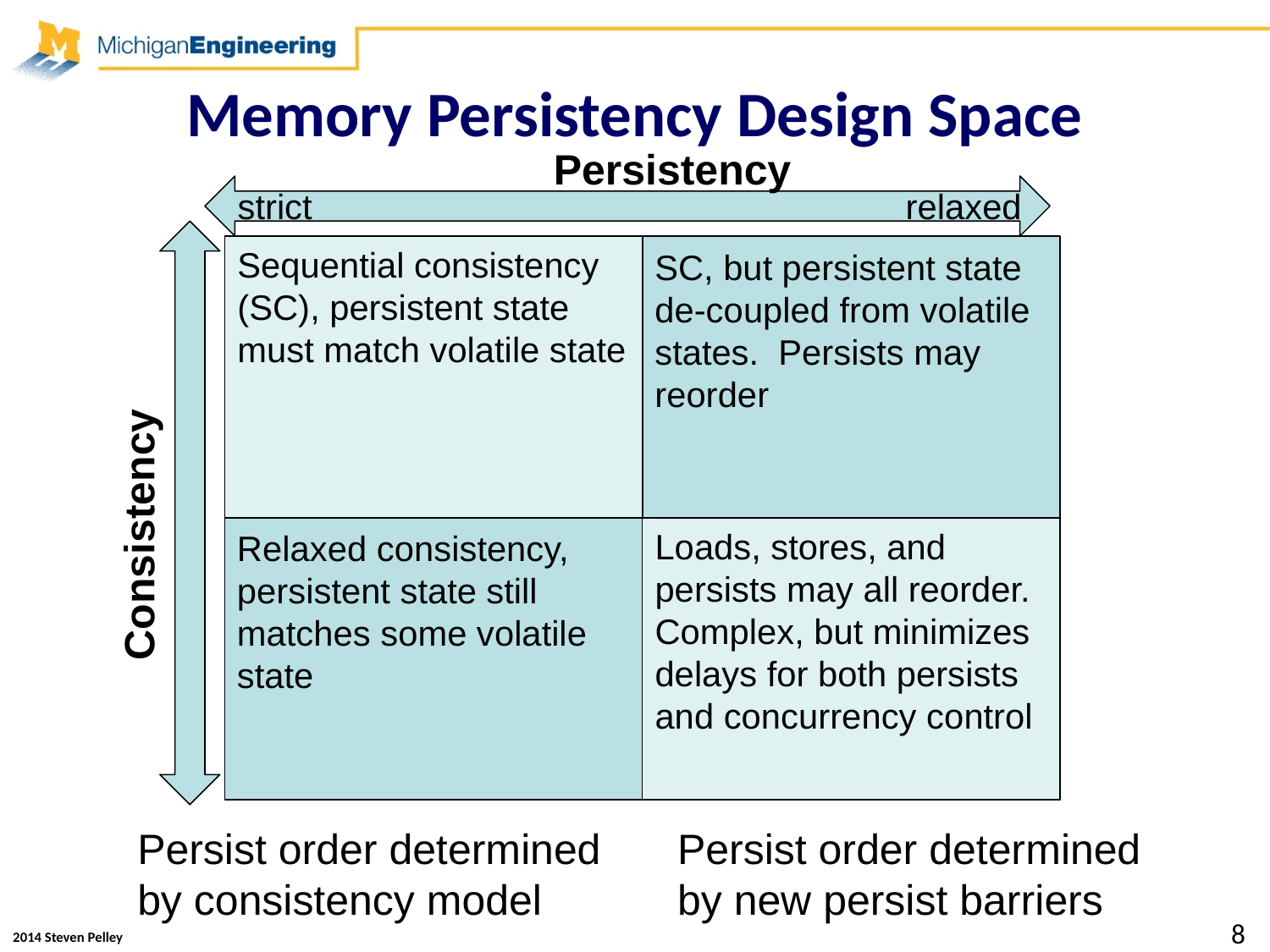

# Memory Persistency Design Space
Persistency

strict
relaxed
Sequential consistency (SC), persistent state must match volatile state

SC, but persistent state de-coupled from volatile states.  Persists may reorder

Consistency
Loads, stores, and persists may all reorder.  Complex, but minimizes delays for both persists and concurrency control
Relaxed consistency, persistent state still matches some volatile state
Persist order determined by consistency model
Persist order determined by new persist barriers
8